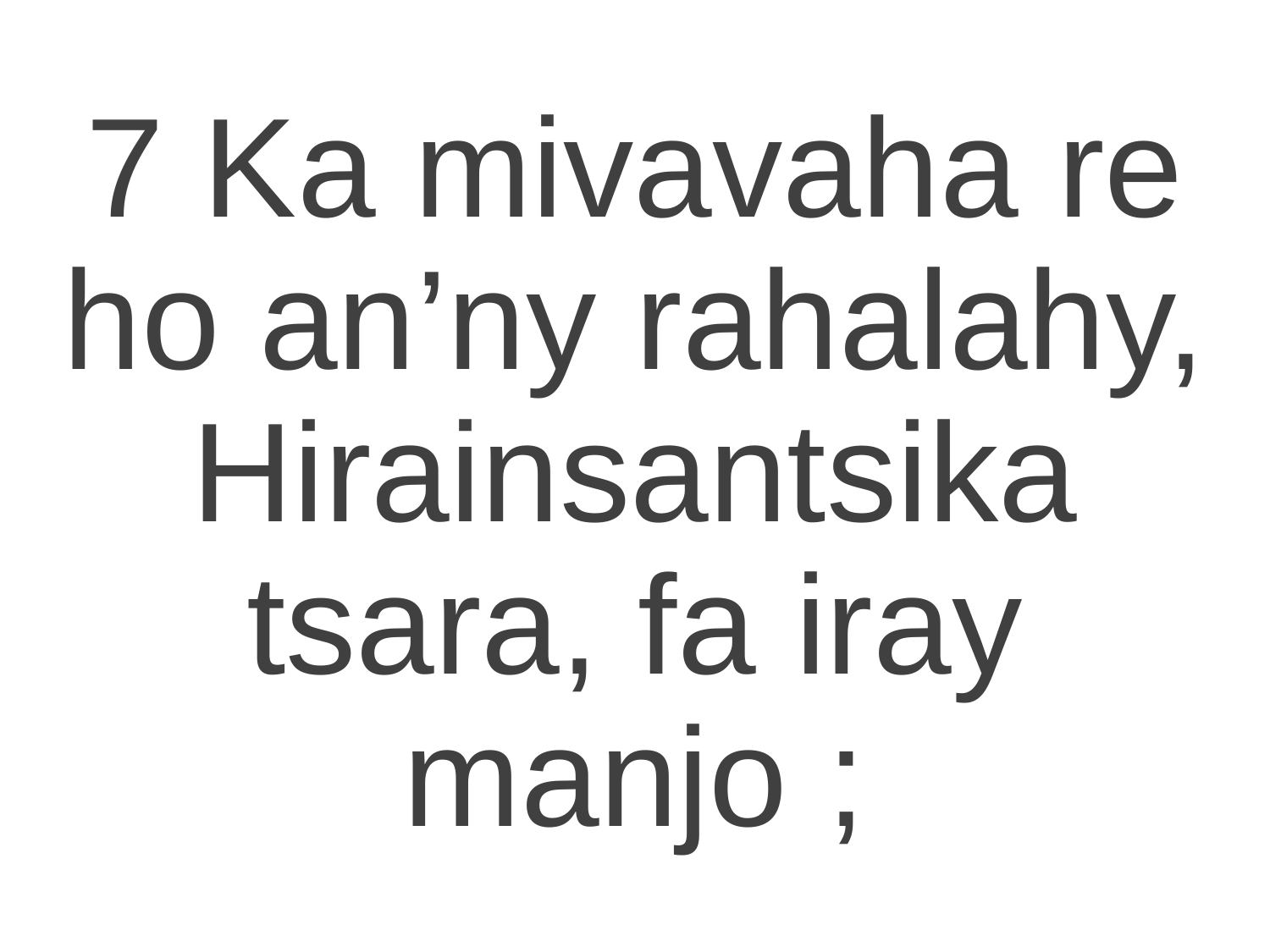

7 Ka mivavaha re ho an’ny rahalahy,
Hirainsantsika tsara, fa iray manjo ;